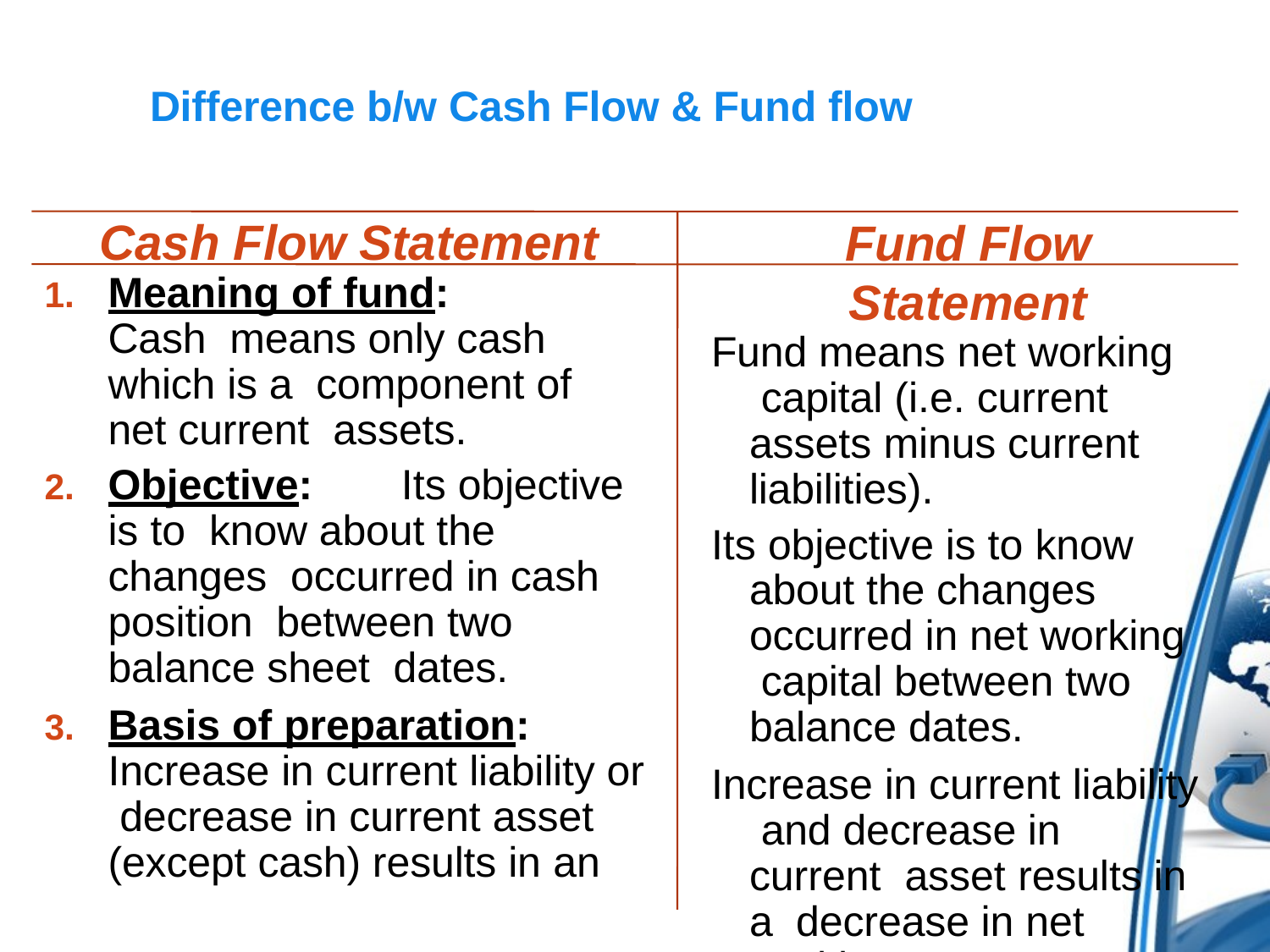

Cash Flow Statement
Meaning of fund:	Cash  means only cash which is a  component of net current  assets.
Objective:	Its objective is to  know about the changes  occurred in cash position  between two balance sheet  dates.
Basis of preparation:  Increase in current liability or  decrease in current asset  (except cash) results in an
# Difference b/w Cash Flow & Fund flow
Fund Flow Statement
Fund means net working  capital (i.e. current  assets minus current  liabilities).
Its objective is to know  about the changes  occurred in net working  capital between two  balance dates.
Increase in current liability  and decrease in current  asset results in a  decrease in net working